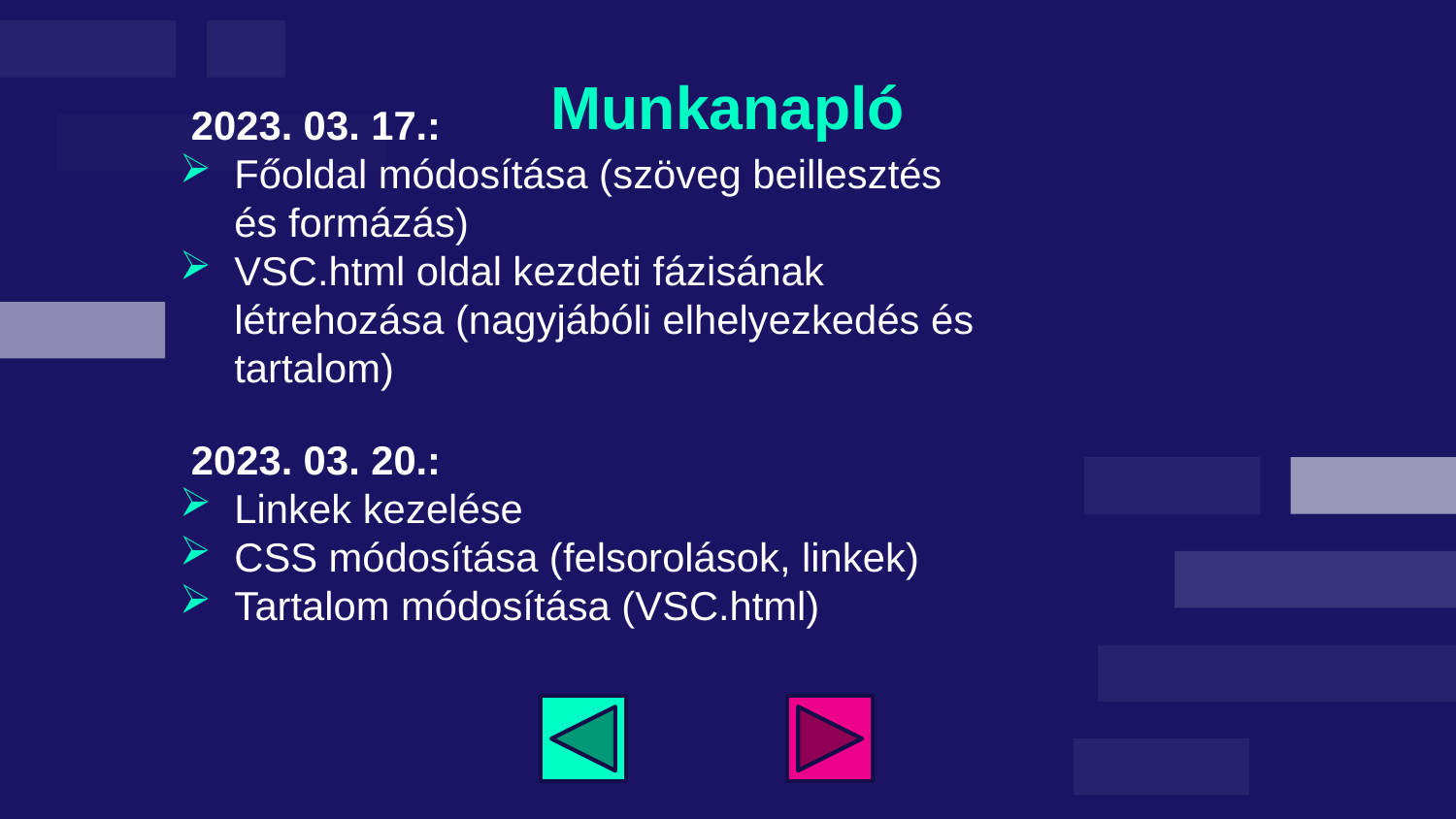

# Munkanapló
 2023. 03. 17.:
Főoldal módosítása (szöveg beillesztés és formázás)
VSC.html oldal kezdeti fázisának létrehozása (nagyjábóli elhelyezkedés és tartalom)

 2023. 03. 20.:
Linkek kezelése
CSS módosítása (felsorolások, linkek)
Tartalom módosítása (VSC.html)